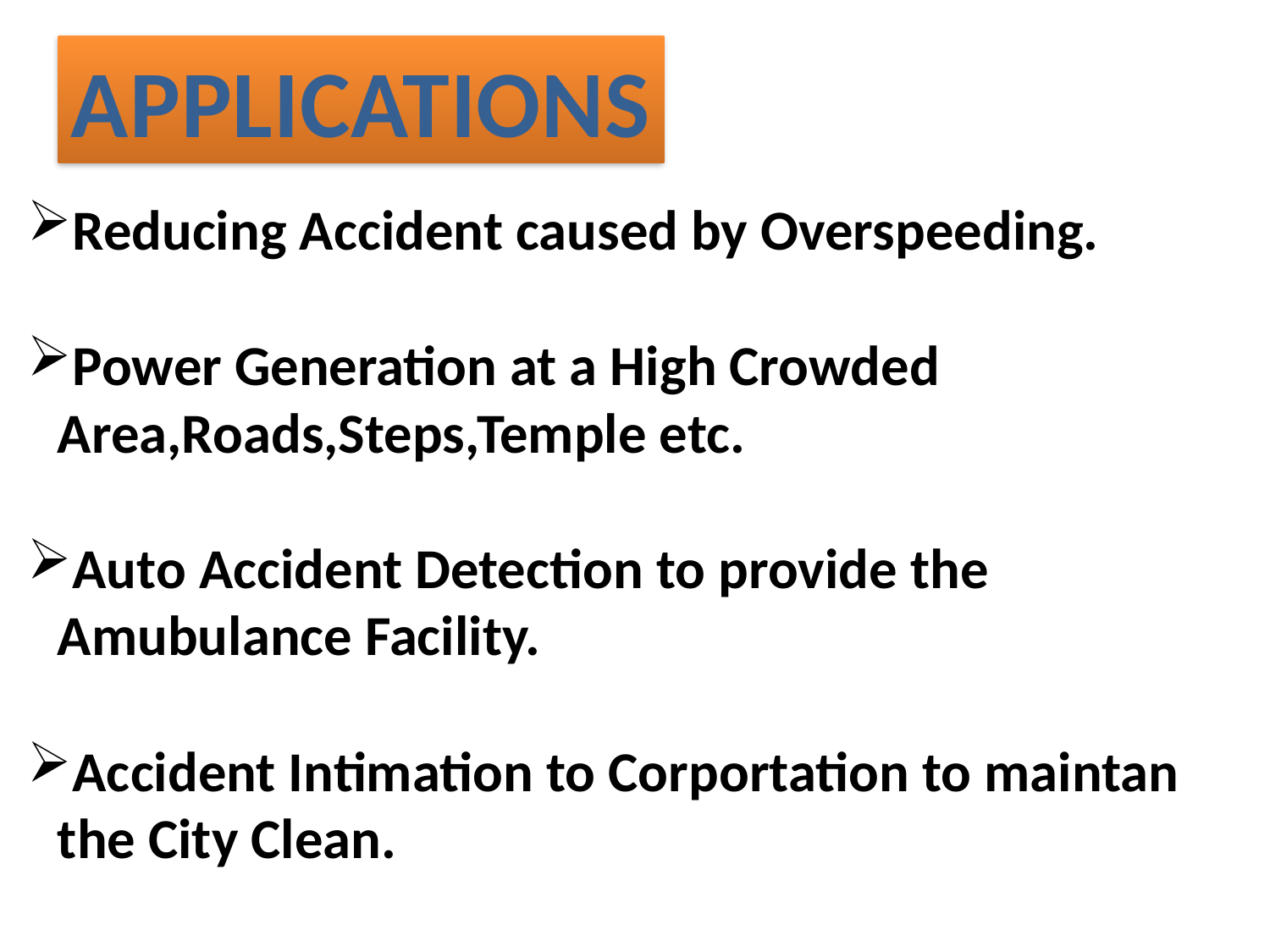

APPLICATIONS
Reducing Accident caused by Overspeeding.

Power Generation at a High Crowded Area,Roads,Steps,Temple etc.

Auto Accident Detection to provide the Amubulance Facility.

Accident Intimation to Corportation to maintan the City Clean.